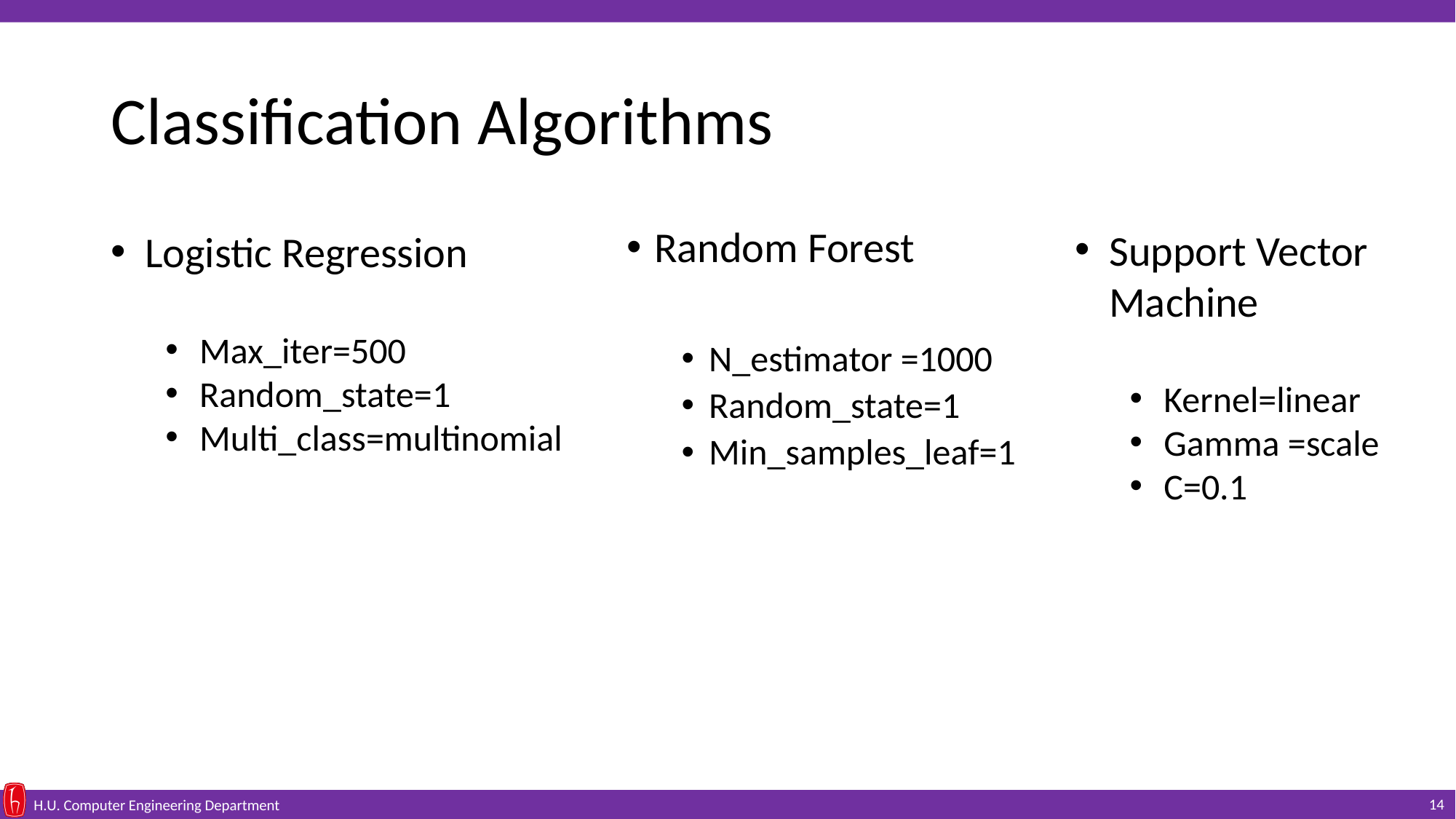

# Classification Algorithms
Support Vector Machine

Kernel=linear
Gamma =scale
C=0.1

Logistic Regression

Max_iter=500
Random_state=1
Multi_class=multinomial

Random Forest

N_estimator =1000
Random_state=1
Min_samples_leaf=1

14